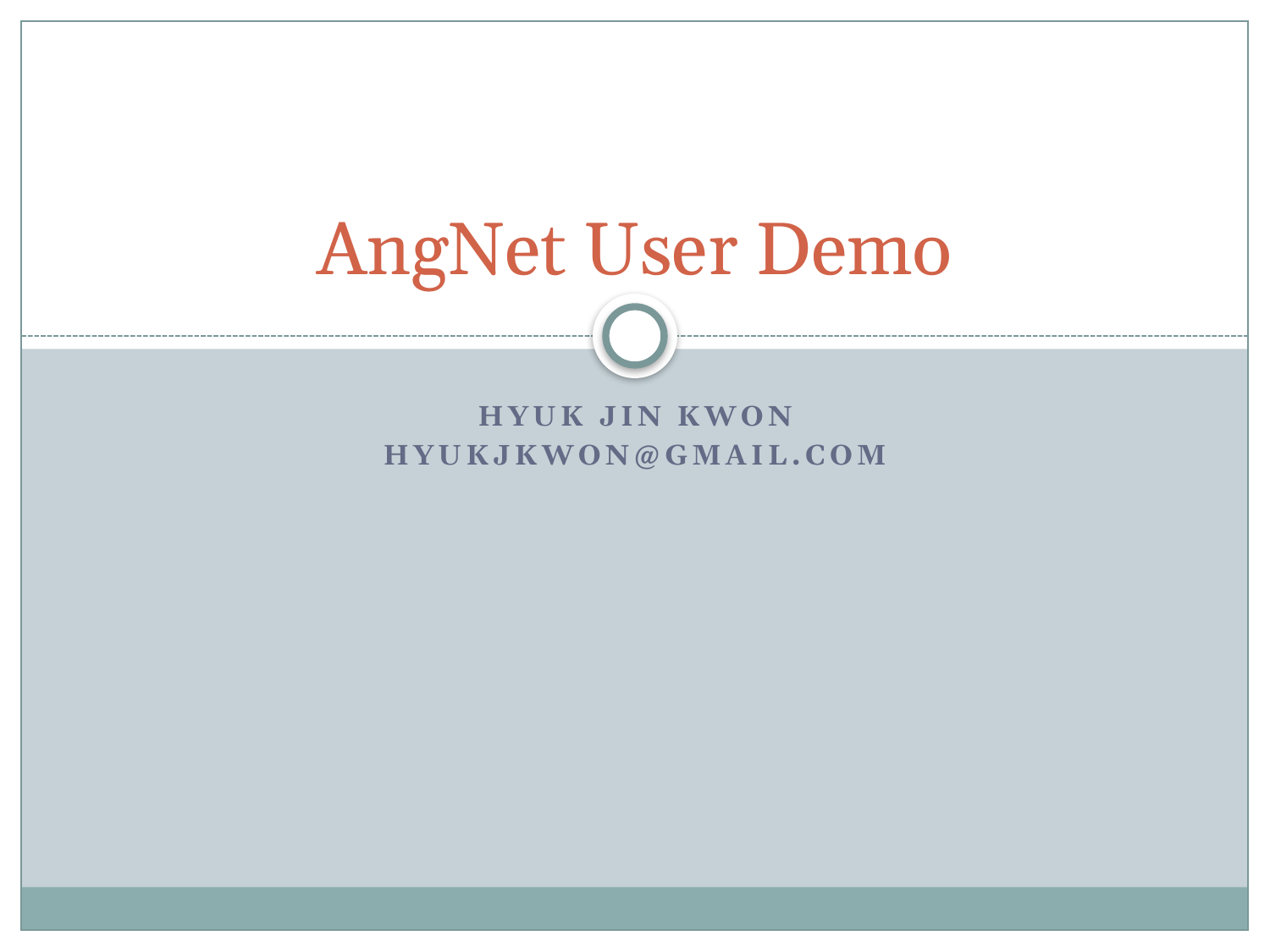

# AngNet User Demo
Hyuk Jin Kwon
Hyukjkwon@gmail.com